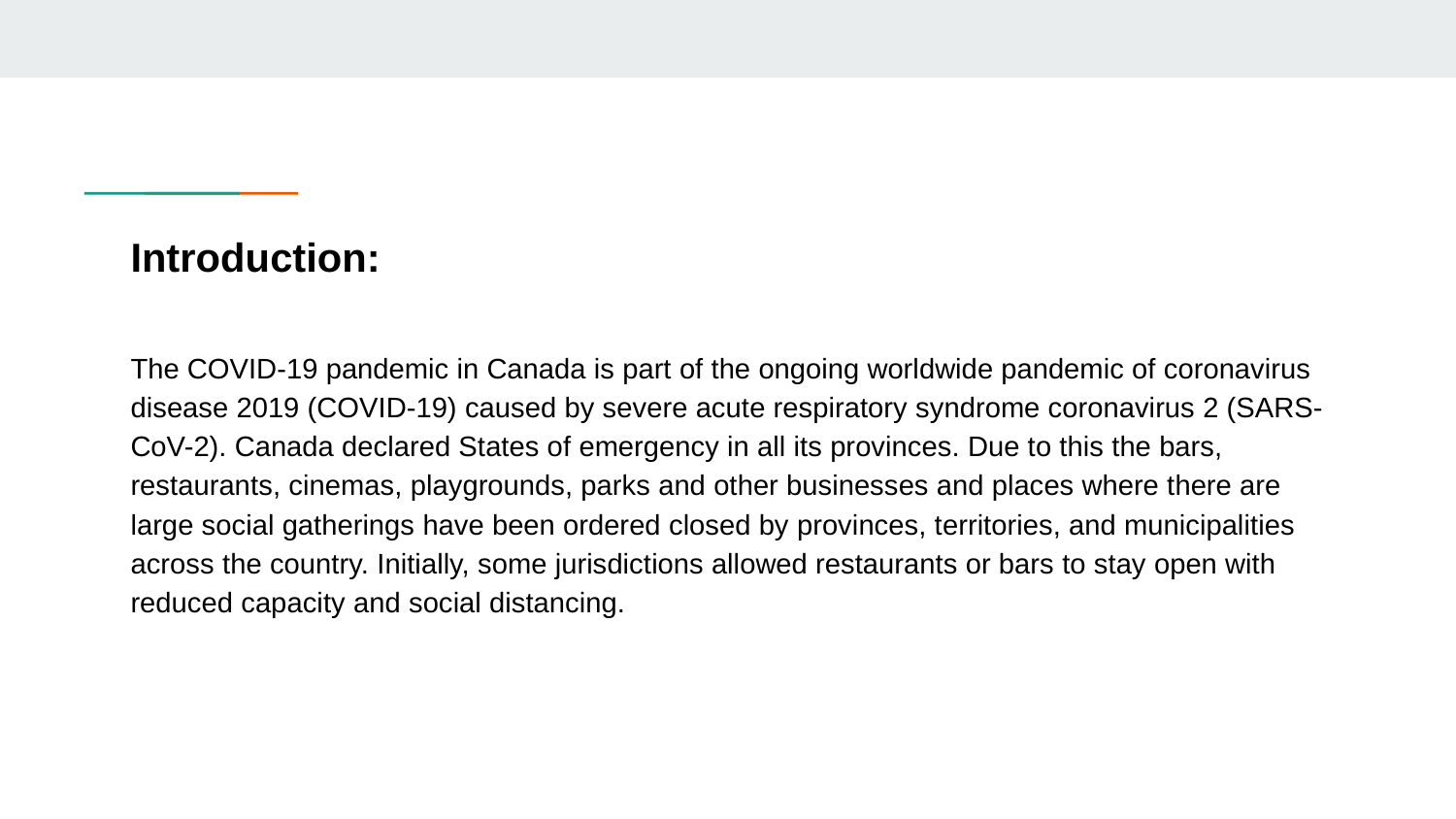

# Introduction:

The COVID-19 pandemic in Canada is part of the ongoing worldwide pandemic of coronavirus disease 2019 (COVID-19) caused by severe acute respiratory syndrome coronavirus 2 (SARS-CoV-2). Canada declared States of emergency in all its provinces. Due to this the bars, restaurants, cinemas, playgrounds, parks and other businesses and places where there are large social gatherings have been ordered closed by provinces, territories, and municipalities across the country. Initially, some jurisdictions allowed restaurants or bars to stay open with reduced capacity and social distancing.